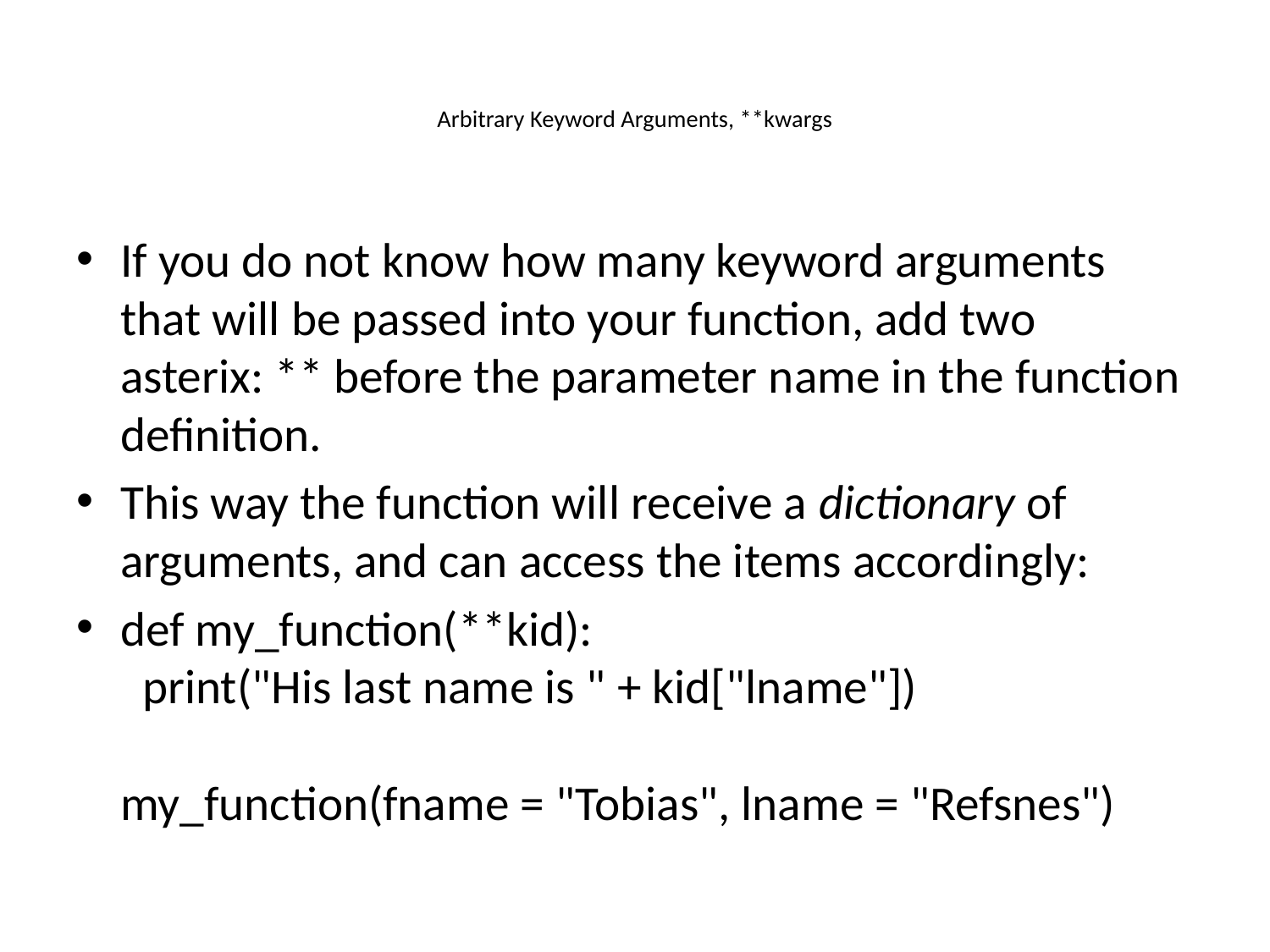

# Arbitrary Keyword Arguments, **kwargs
If you do not know how many keyword arguments that will be passed into your function, add two asterix: ** before the parameter name in the function definition.
This way the function will receive a dictionary of arguments, and can access the items accordingly:
def my_function(**kid):
  print("His last name is " + kid["lname"])
my_function(fname = "Tobias", lname = "Refsnes")